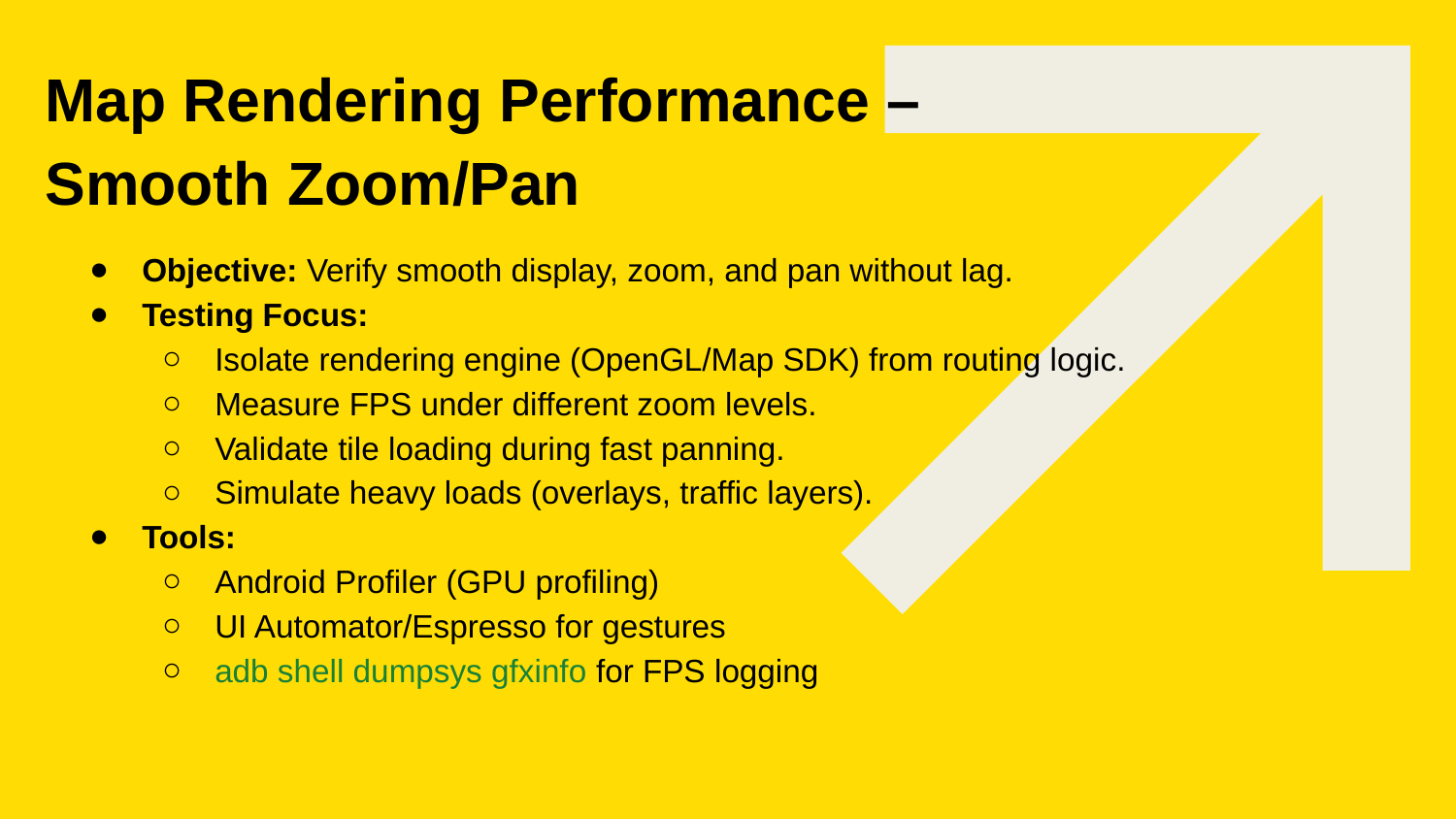

# Map Rendering Performance – Smooth Zoom/Pan

Objective: Verify smooth display, zoom, and pan without lag.
Testing Focus:
Isolate rendering engine (OpenGL/Map SDK) from routing logic.
Measure FPS under different zoom levels.
Validate tile loading during fast panning.
Simulate heavy loads (overlays, traffic layers).
Tools:
Android Profiler (GPU profiling)
UI Automator/Espresso for gestures
adb shell dumpsys gfxinfo for FPS logging